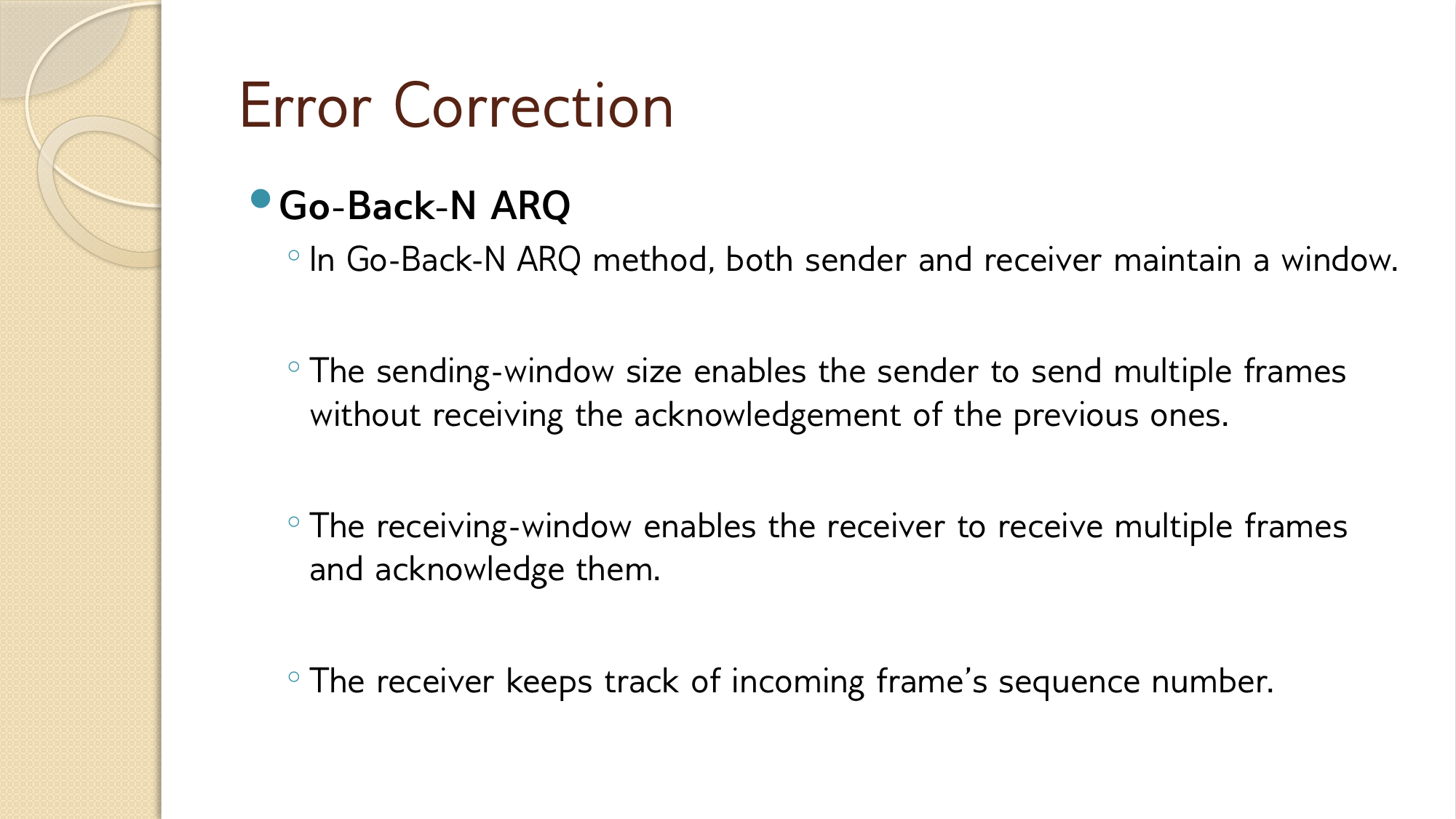

# Error Correction
Go-Back-N ARQ
In Go-Back-N ARQ method, both sender and receiver maintain a window.

The sending-window size enables the sender to send multiple frames without receiving the acknowledgement of the previous ones.

The receiving-window enables the receiver to receive multiple frames and acknowledge them.

The receiver keeps track of incoming frame’s sequence number.